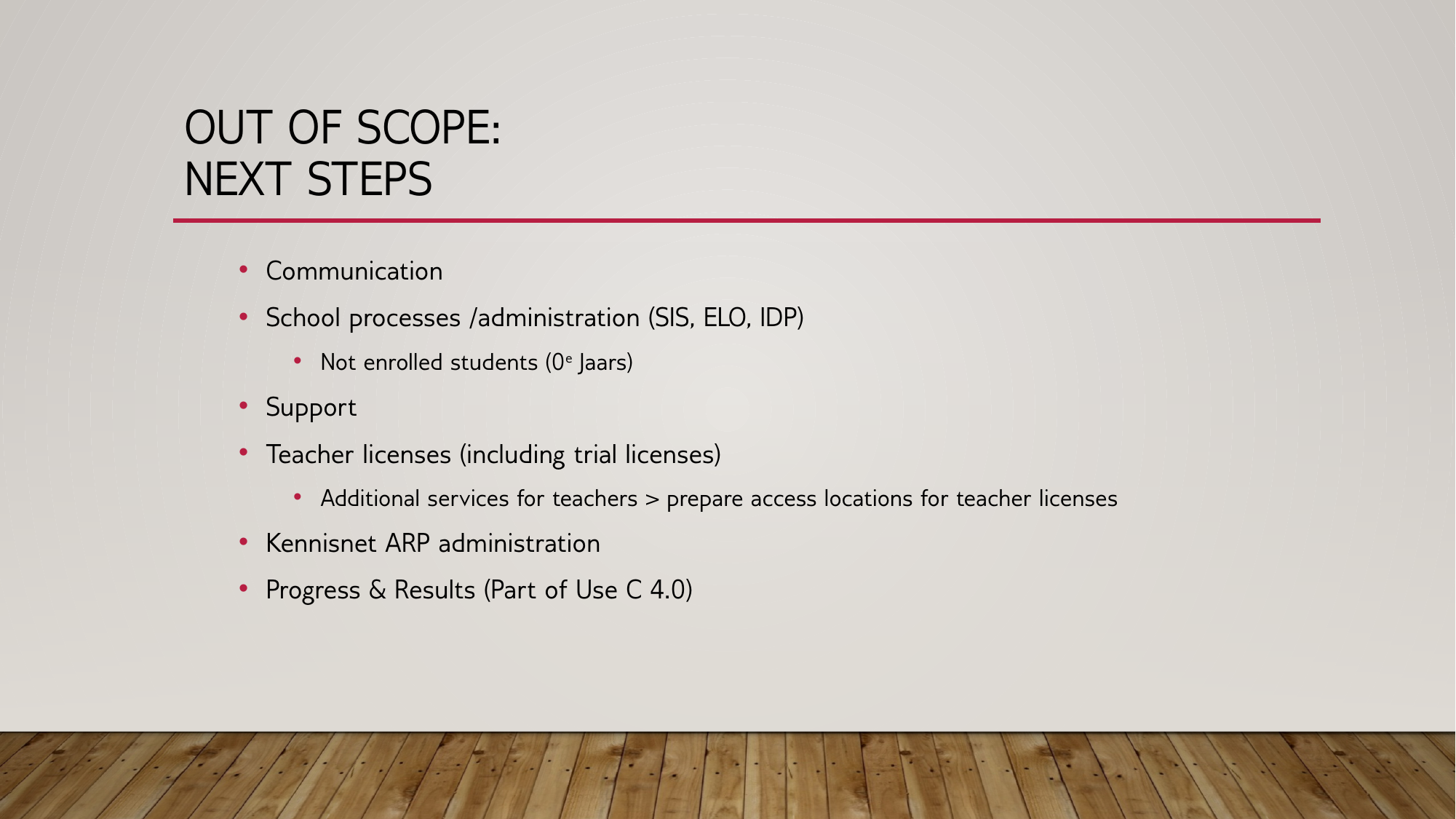

# Out Of Scope: Next Steps
Communication
School processes /administration (SIS, ELO, IDP)
Not enrolled students (0e Jaars)
Support
Teacher licenses (including trial licenses)
Additional services for teachers > prepare access locations for teacher licenses
Kennisnet ARP administration
Progress & Results (Part of Use C 4.0)